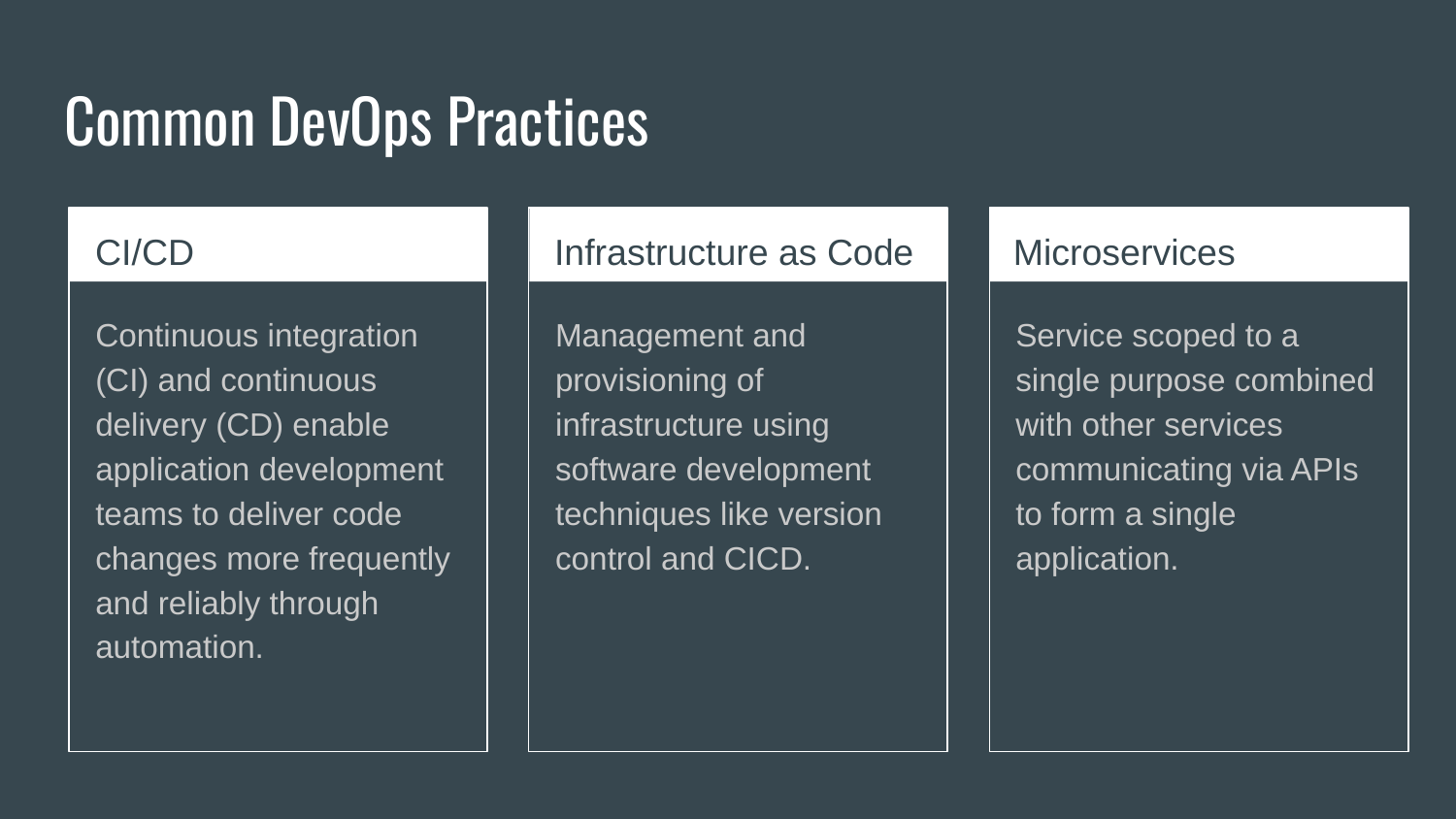

# Common DevOps Practices

CI/CD

Infrastructure as Code

Microservices

Continuous integration (CI) and continuous delivery (CD) enable application development teams to deliver code changes more frequently and reliably through automation.
Management and provisioning of infrastructure using software development techniques like version control and CICD.
Service scoped to a single purpose combined with other services communicating via APIs to form a single application.